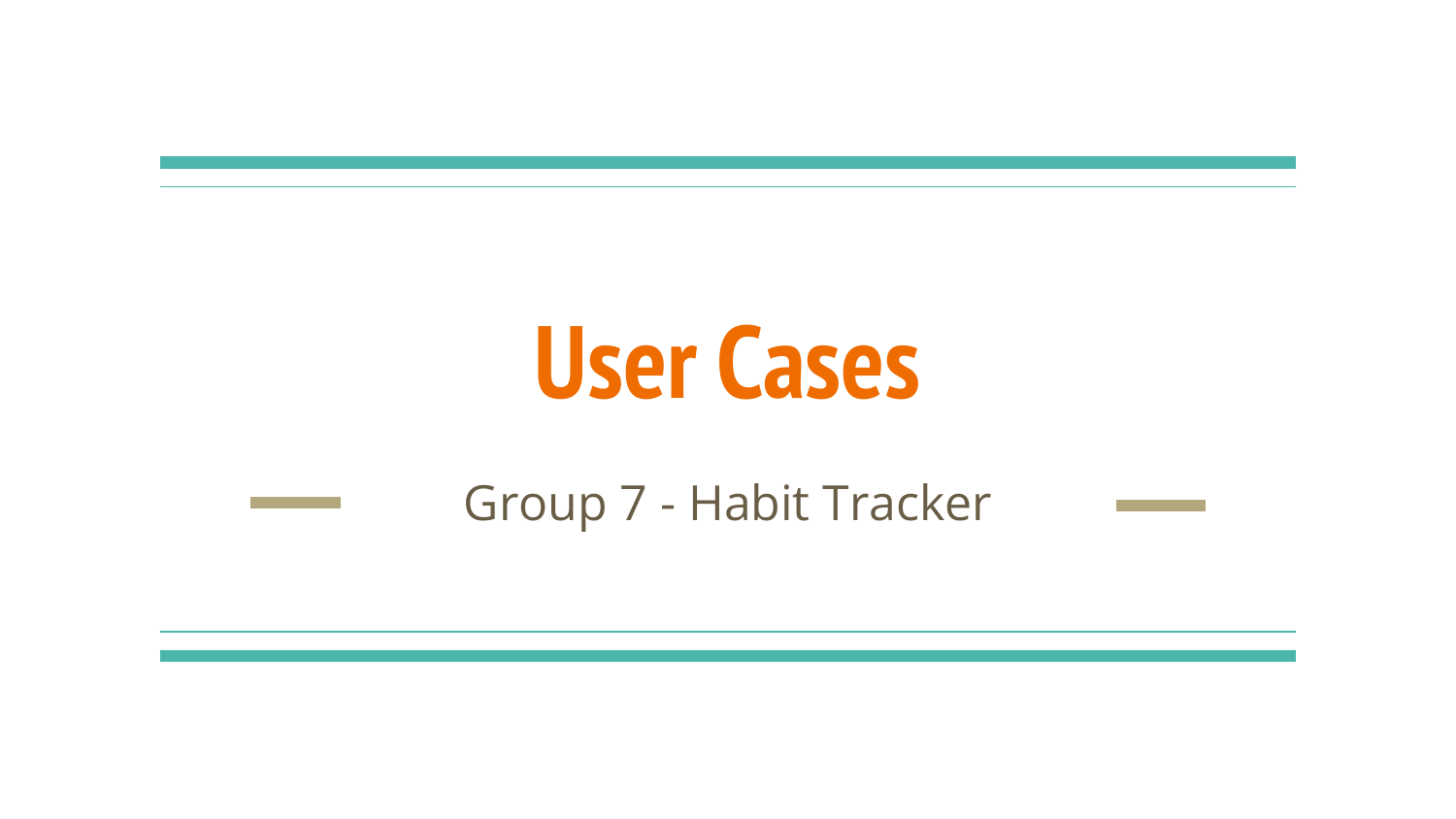

# User Cases
Group 7 - Habit Tracker